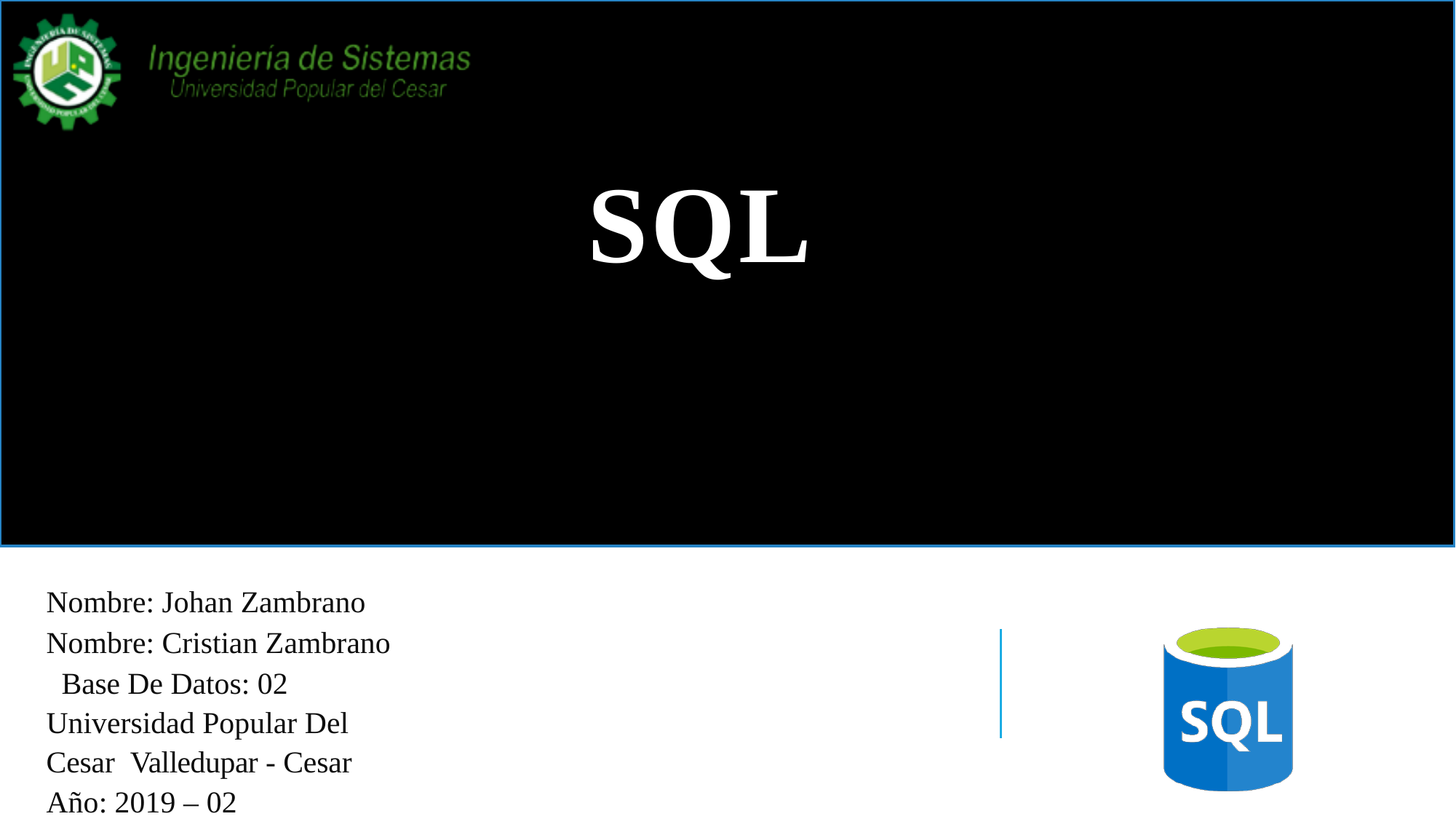

# SQL
Nombre: Johan Zambrano
Nombre: Cristian Zambrano
  Base De Datos: 02  Universidad Popular Del Cesar  Valledupar - Cesar
Año: 2019 – 02